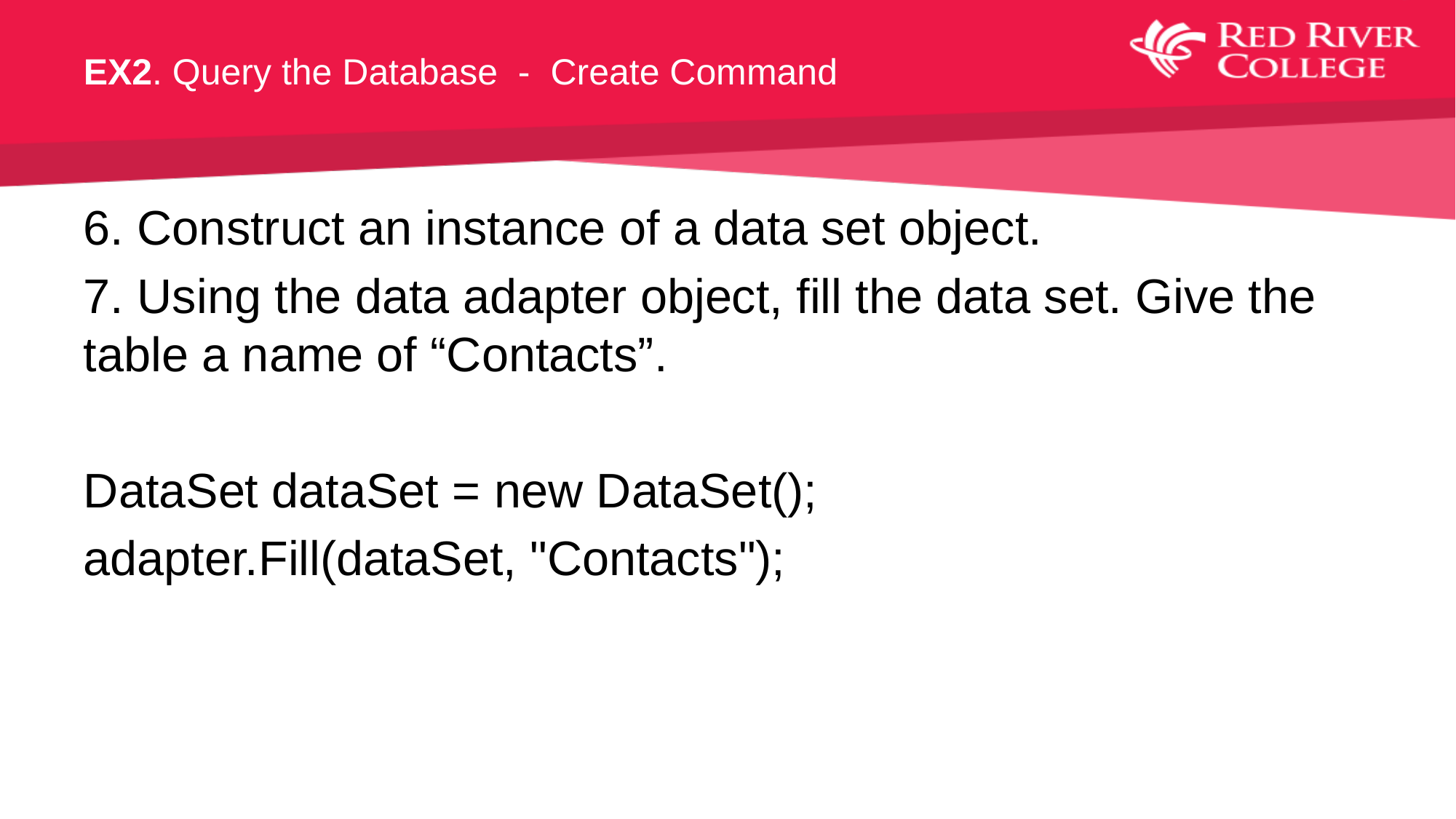

# EX2. Query the Database  -  Create Command
6. Construct an instance of a data set object.
7. Using the data adapter object, fill the data set. Give the table a name of “Contacts”.

DataSet dataSet = new DataSet();
adapter.Fill(dataSet, "Contacts");